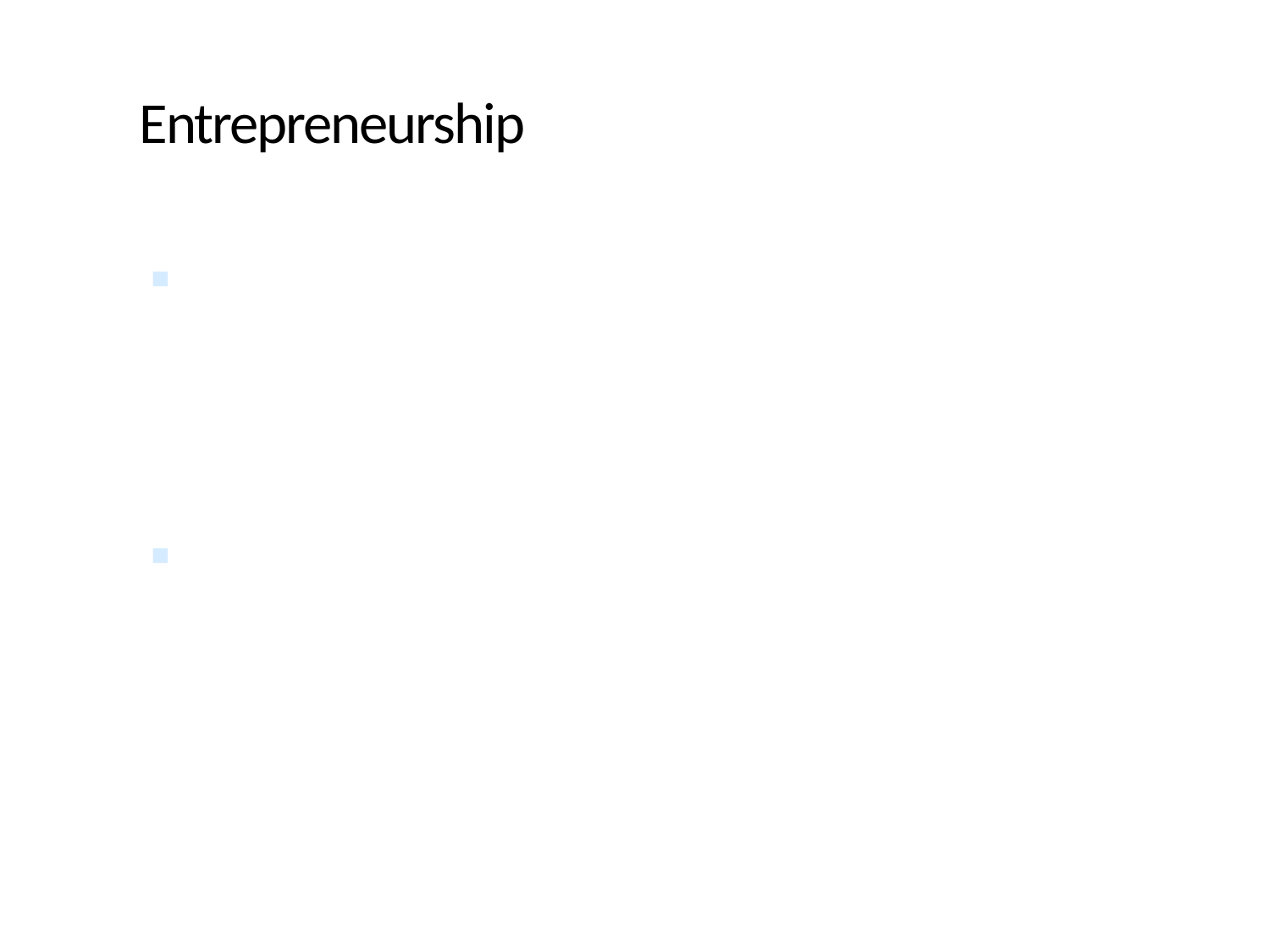

# Entrepreneurship
Entrepreneurship can be described as a  process of action an entrepreneur undertakes  to establish his enterprise.

Entrepreneurship is a dynamic process
of vision, change, and creation. It requires  an application of energy and passion
towards the creation and implementation  of new ideas and creative solutions.